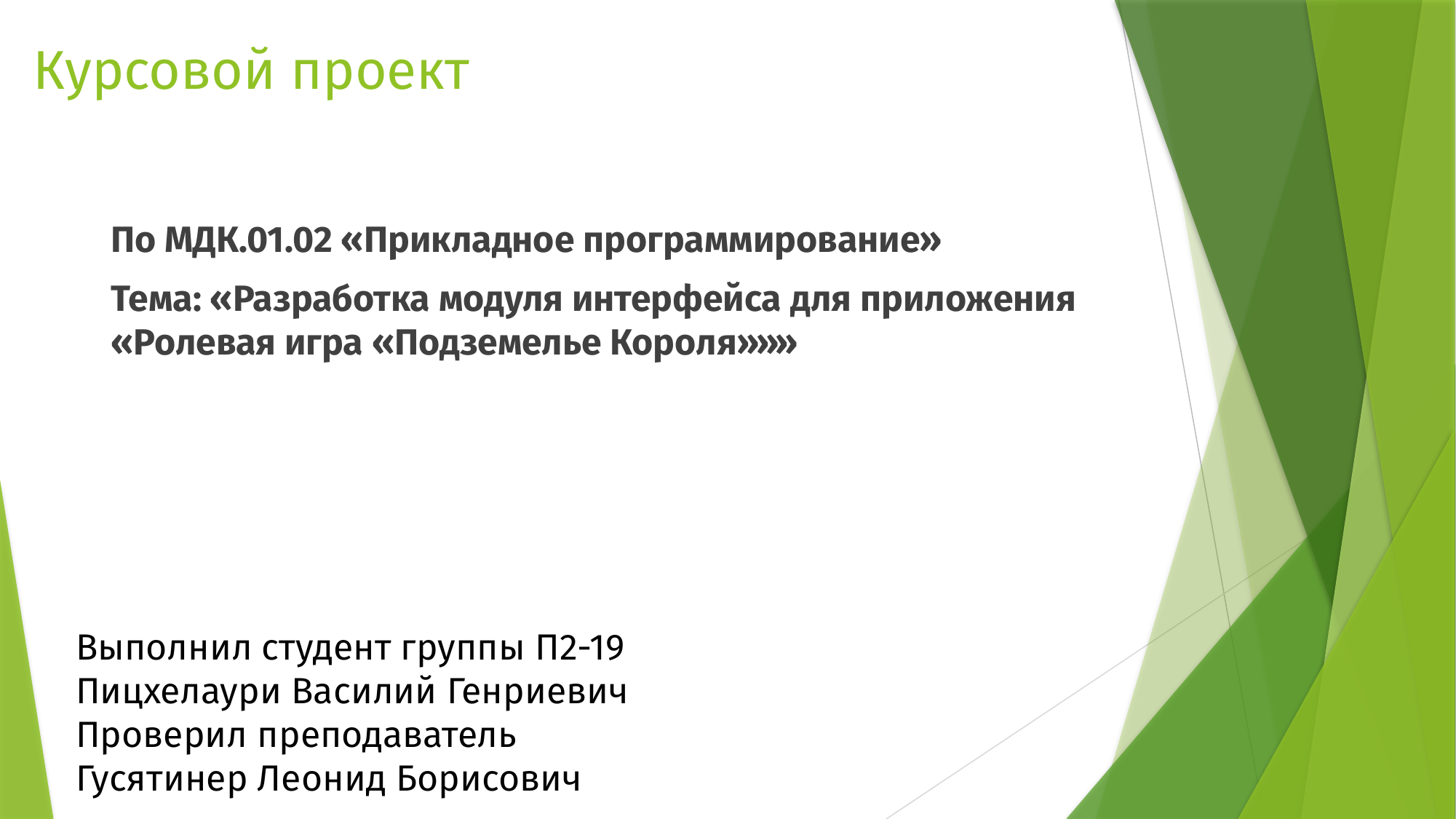

# Курсовой проект
По МДК.01.02 «Прикладное программирование»
Тема: «Разработка модуля интерфейса для приложения «Ролевая игра «Подземелье Короля»»»
Выполнил студент группы П2-19
Пицхелаури Василий Генриевич
Проверил преподаватель
Гусятинер Леонид Борисович